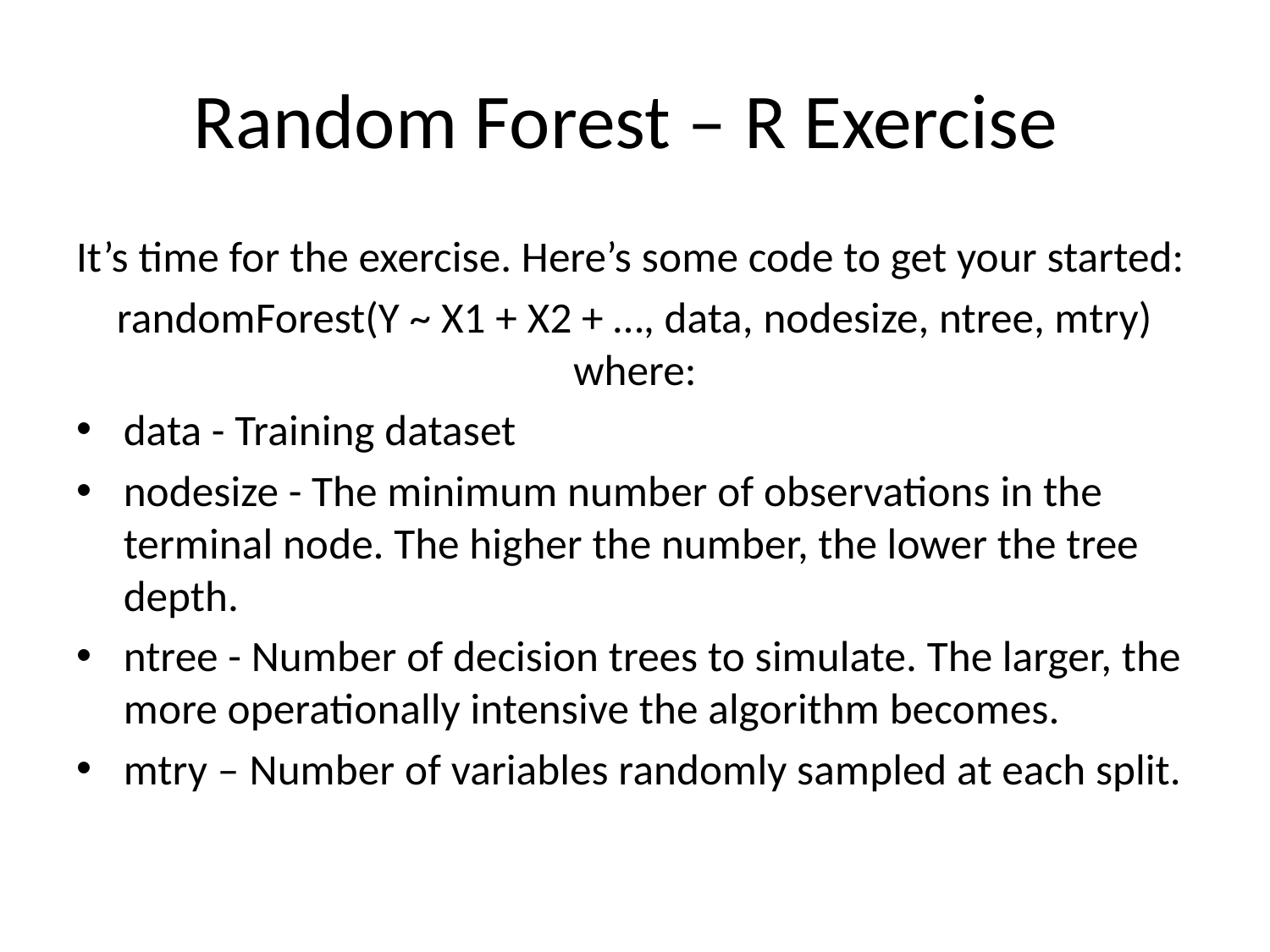

# Random Forest – R Exercise
It’s time for the exercise. Here’s some code to get your started:
randomForest(Y ~ X1 + X2 + …, data, nodesize, ntree, mtry) where:
data - Training dataset
nodesize - The minimum number of observations in the terminal node. The higher the number, the lower the tree depth.
ntree - Number of decision trees to simulate. The larger, the more operationally intensive the algorithm becomes.
mtry – Number of variables randomly sampled at each split.